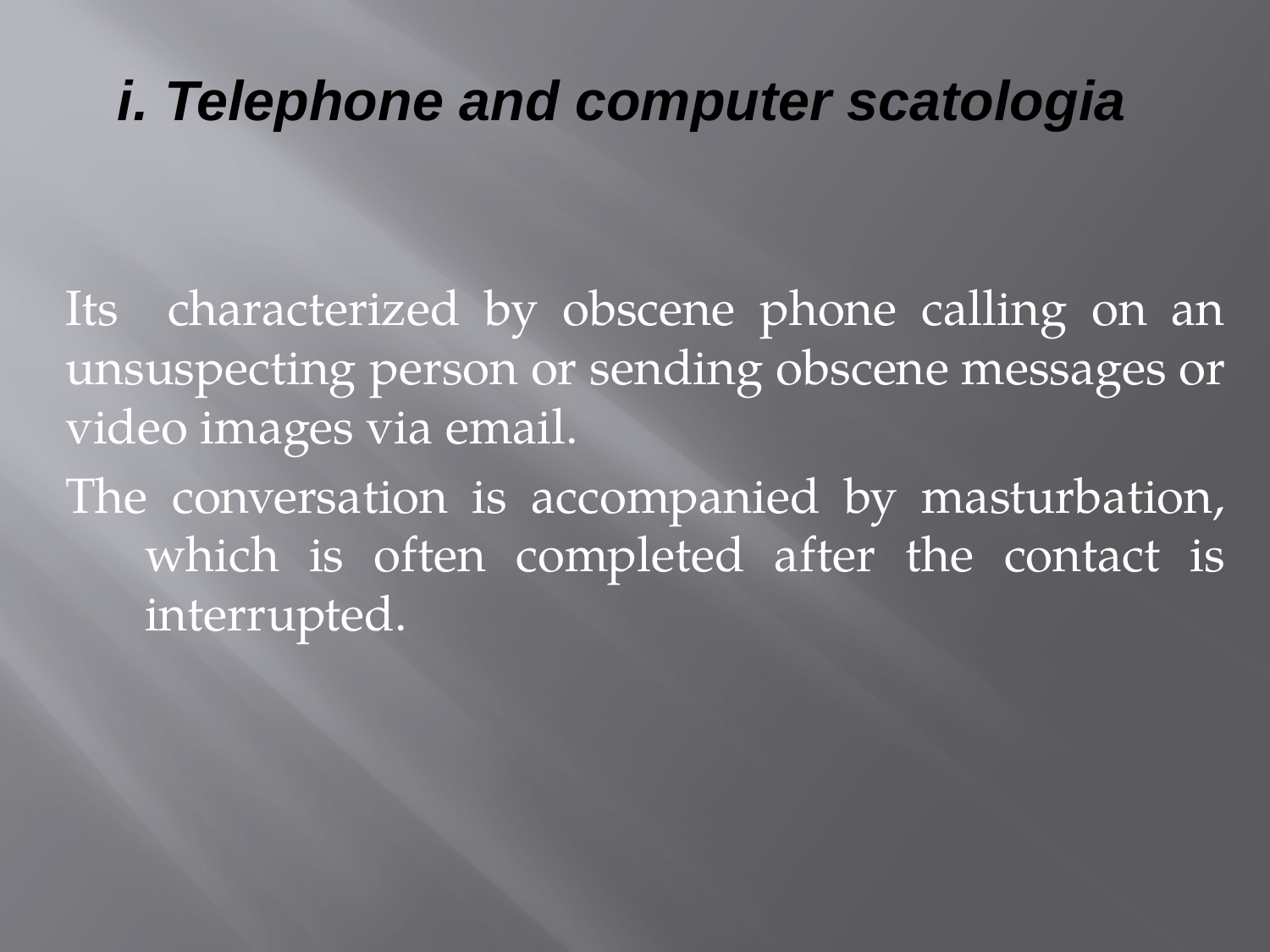

# i. Telephone and computer scatologia

Its  characterized by obscene phone calling on an unsuspecting person or sending obscene messages or video images via email.
The conversation is accompanied by masturbation, which is often completed after the contact is interrupted.